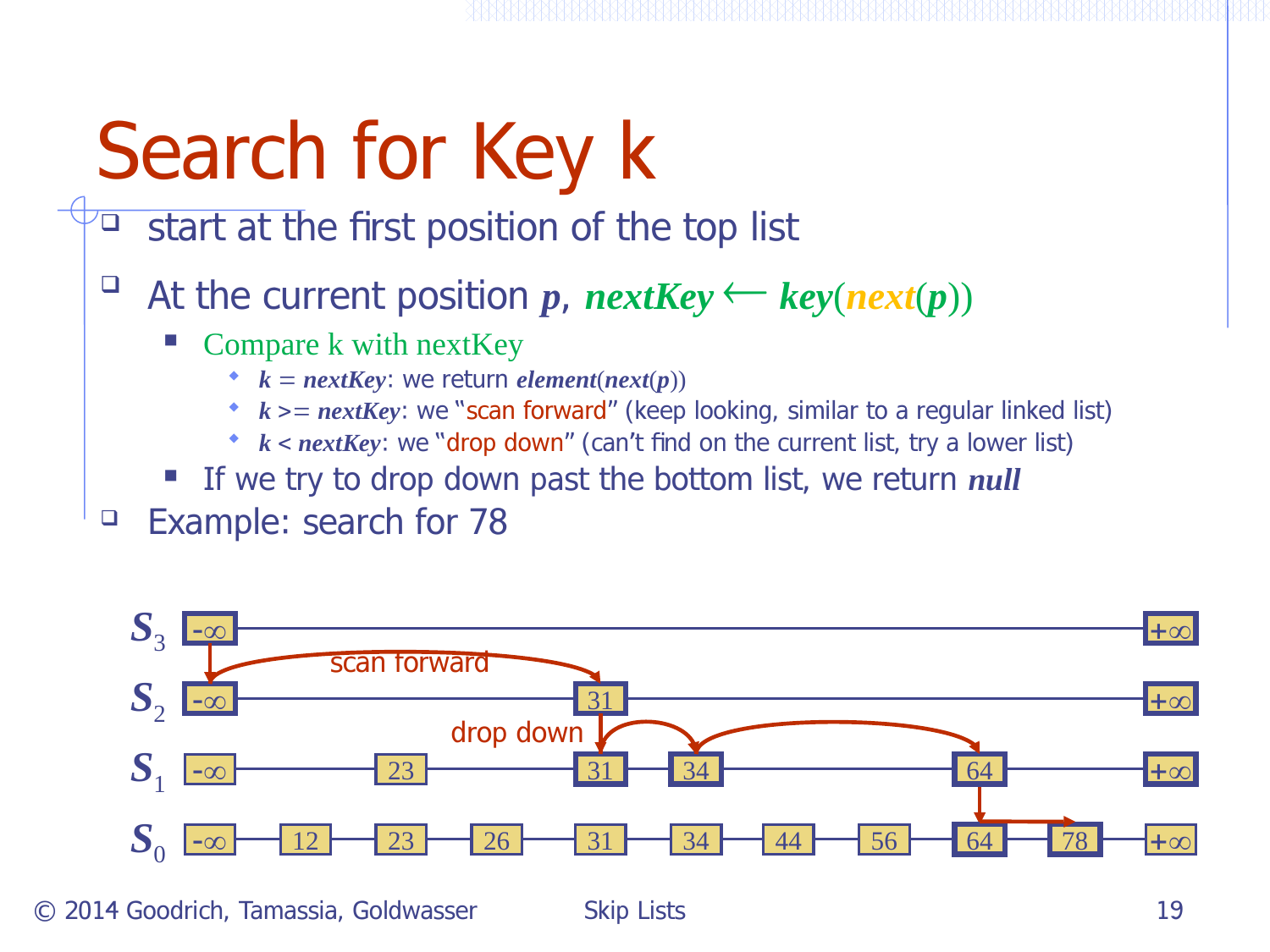

# Search for Key k
start at the first position of the top list
At the current position p, nextKey ← key(next(p))
Compare k with nextKey
k = nextKey: we return element(next(p))
k >= nextKey: we “scan forward” (keep looking, similar to a regular linked list)
k < nextKey: we “drop down” (can’t find on the current list, try a lower list)
If we try to drop down past the bottom list, we return null
Example: search for 78
S3
−∞
+∞
scan forward
S2
−∞
31
+∞
drop down
S1
−∞
23
31
34
64
+∞
S0
−∞
12
23
26
31
34
44
56
64
78
+∞
© 2014 Goodrich, Tamassia, Goldwasser
Skip Lists
19